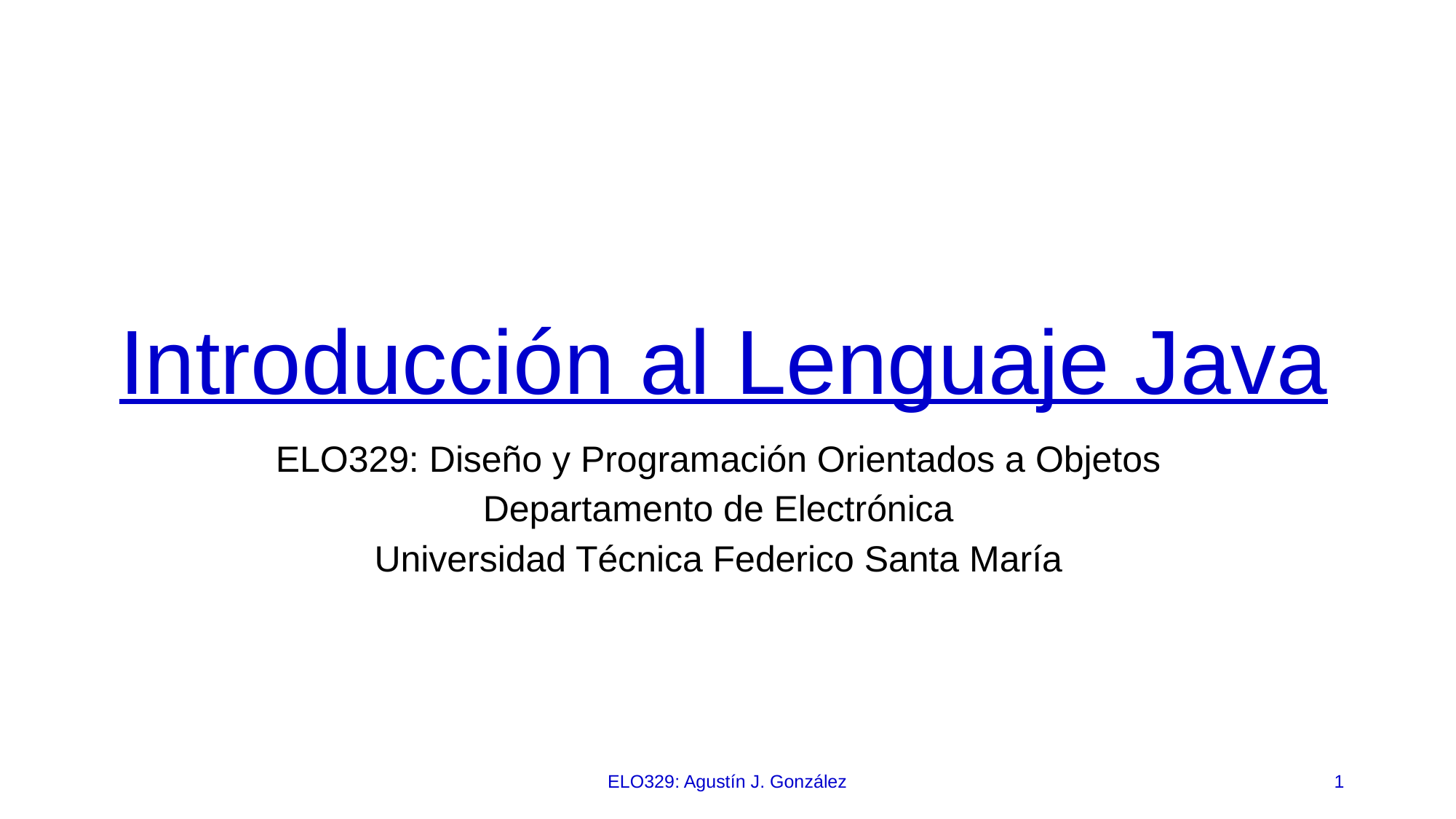

# Introducción al Lenguaje Java
ELO329: Diseño y Programación Orientados a Objetos
Departamento de Electrónica
Universidad Técnica Federico Santa María
ELO329: Agustín J. González
1